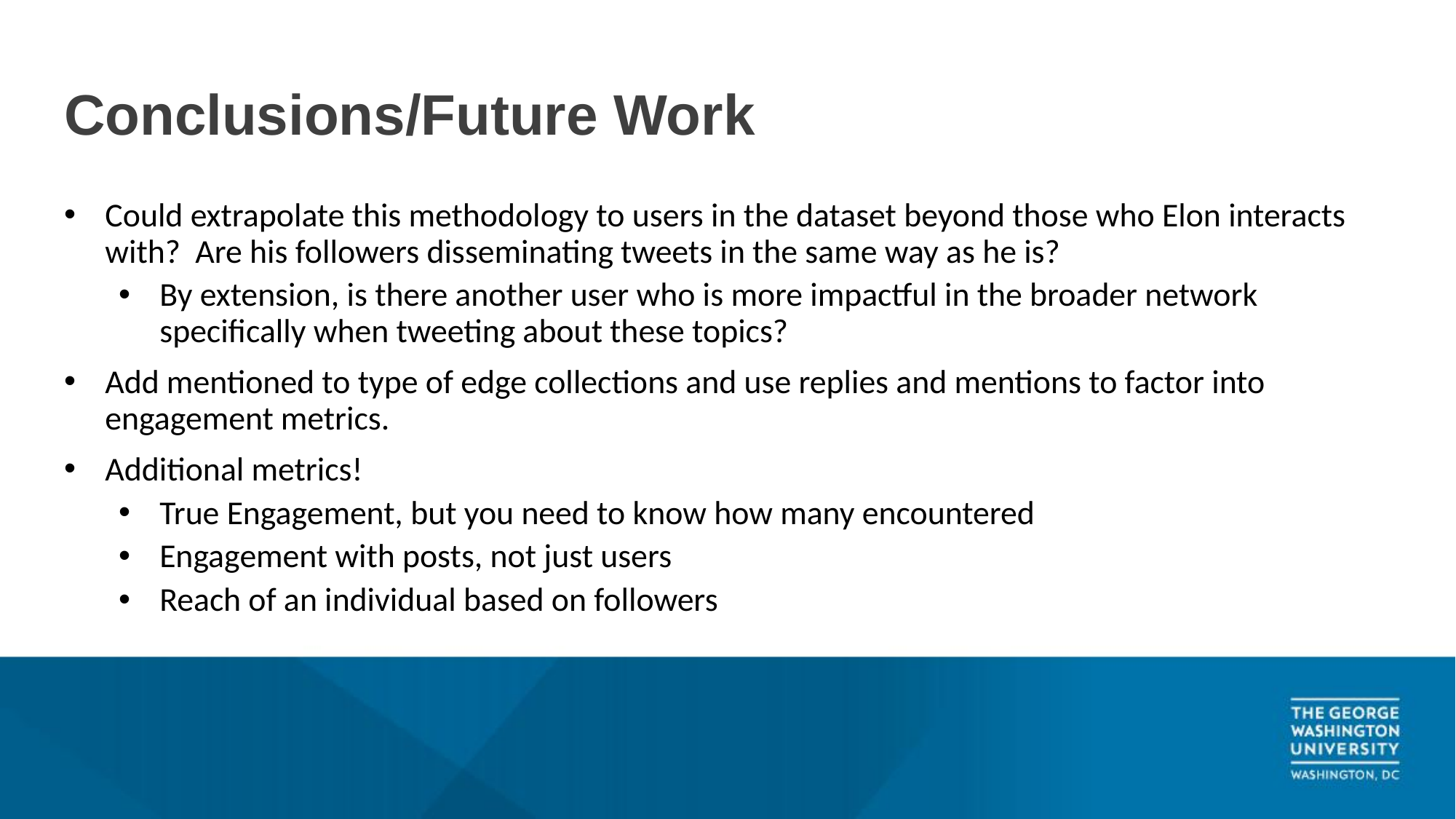

# Conclusions/Future Work
Could extrapolate this methodology to users in the dataset beyond those who Elon interacts with?  Are his followers disseminating tweets in the same way as he is?
By extension, is there another user who is more impactful in the broader network specifically when tweeting about these topics?
Add mentioned to type of edge collections and use replies and mentions to factor into engagement metrics.
Additional metrics!
True Engagement, but you need to know how many encountered
Engagement with posts, not just users
Reach of an individual based on followers